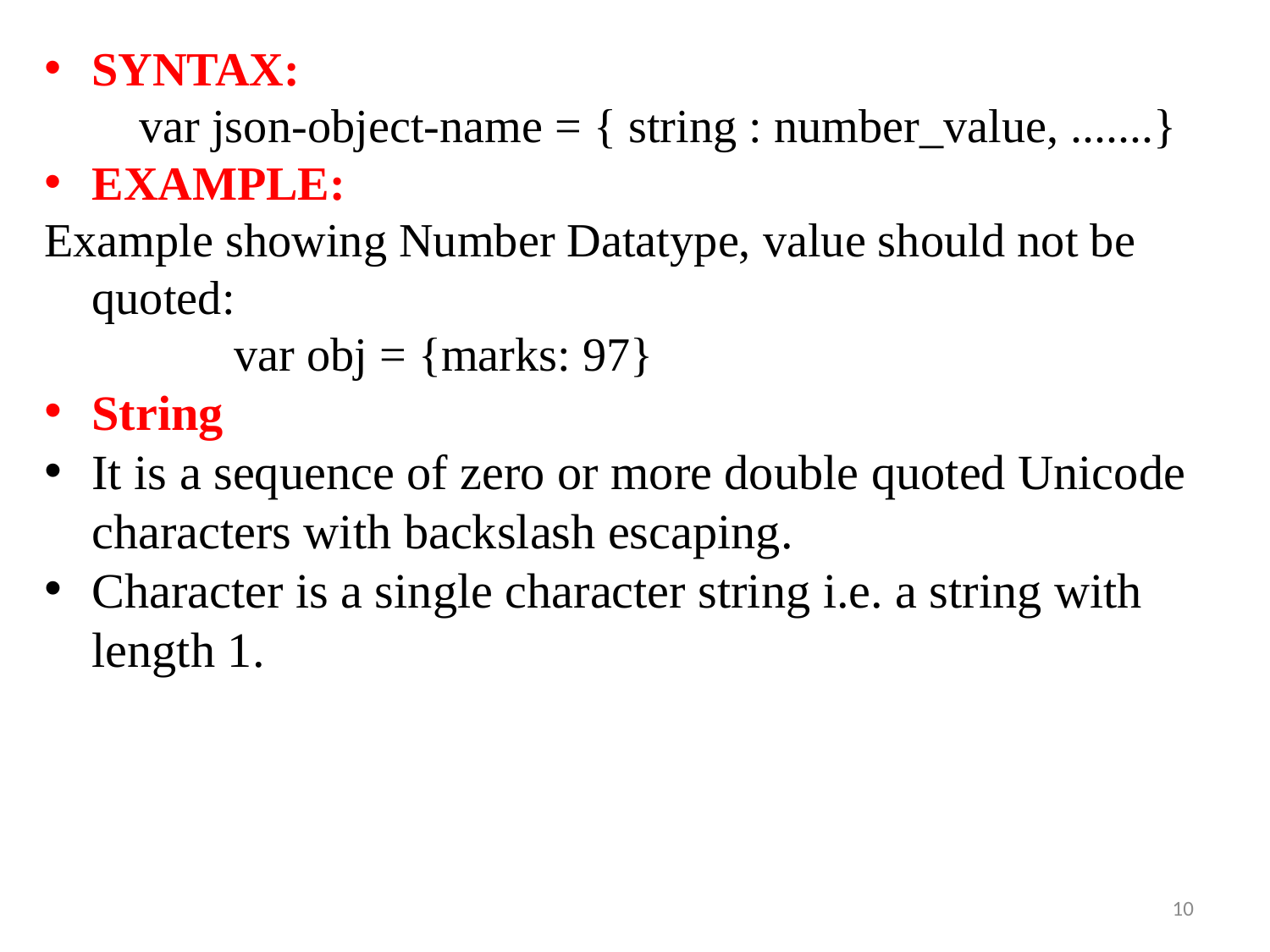

SYNTAX:
        var json-object-name = { string : number_value, .......}
EXAMPLE:
Example showing Number Datatype, value should not be quoted:
                var obj = {marks: 97}
String
It is a sequence of zero or more double quoted Unicode characters with backslash escaping.
Character is a single character string i.e. a string with length 1.

10